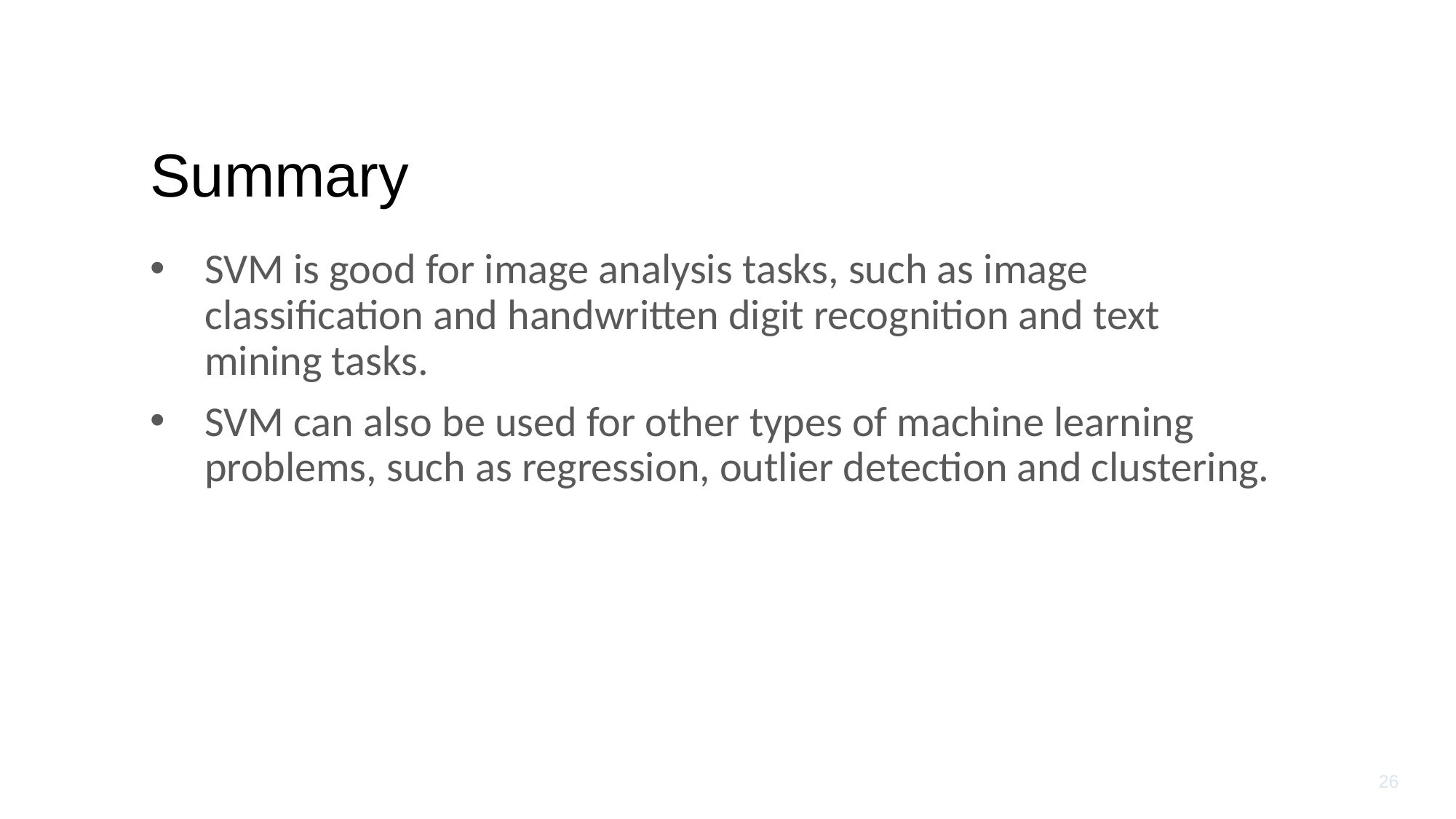

# Summary
SVM is good for image analysis tasks, such as image classification and handwritten digit recognition and text mining tasks.
SVM can also be used for other types of machine learning problems, such as regression, outlier detection and clustering.
26